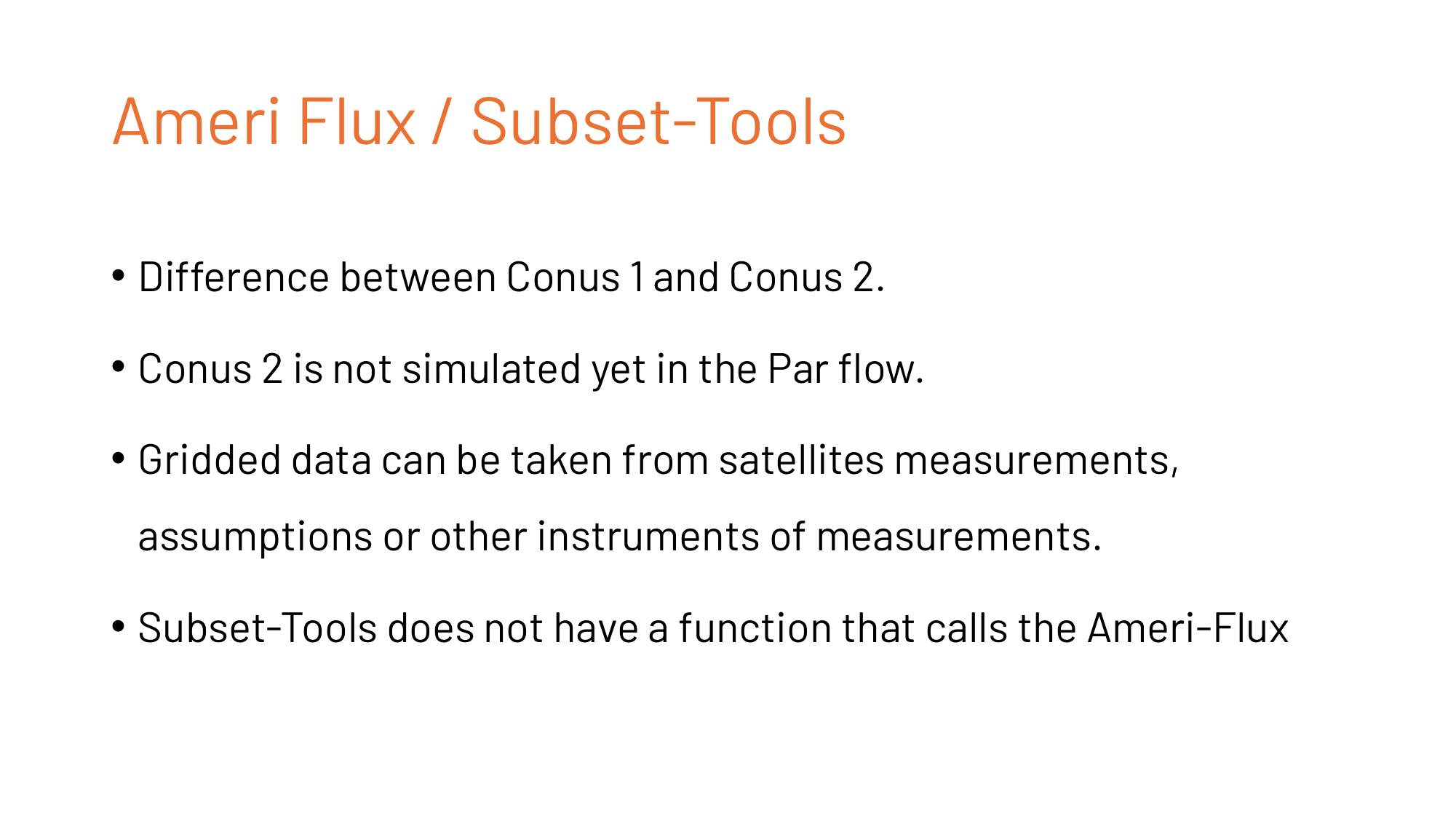

# Ameri Flux / Subset-Tools
Difference between Conus 1 and Conus 2.
Conus 2 is not simulated yet in the Par flow.
Gridded data can be taken from satellites measurements, assumptions or other instruments of measurements.
Subset-Tools does not have a function that calls the Ameri-Flux